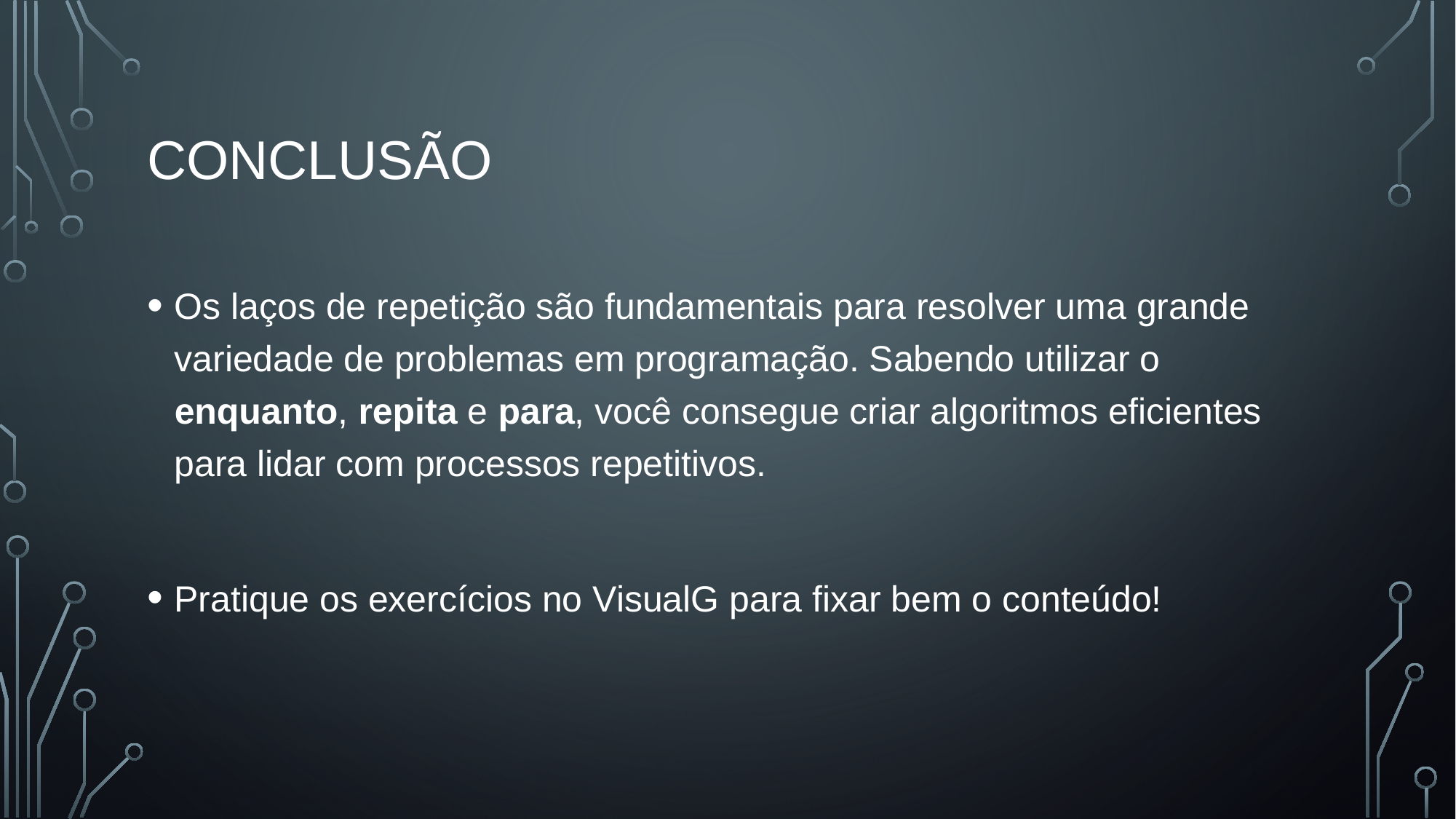

# Conclusão
Os laços de repetição são fundamentais para resolver uma grande variedade de problemas em programação. Sabendo utilizar o enquanto, repita e para, você consegue criar algoritmos eficientes para lidar com processos repetitivos.

Pratique os exercícios no VisualG para fixar bem o conteúdo!